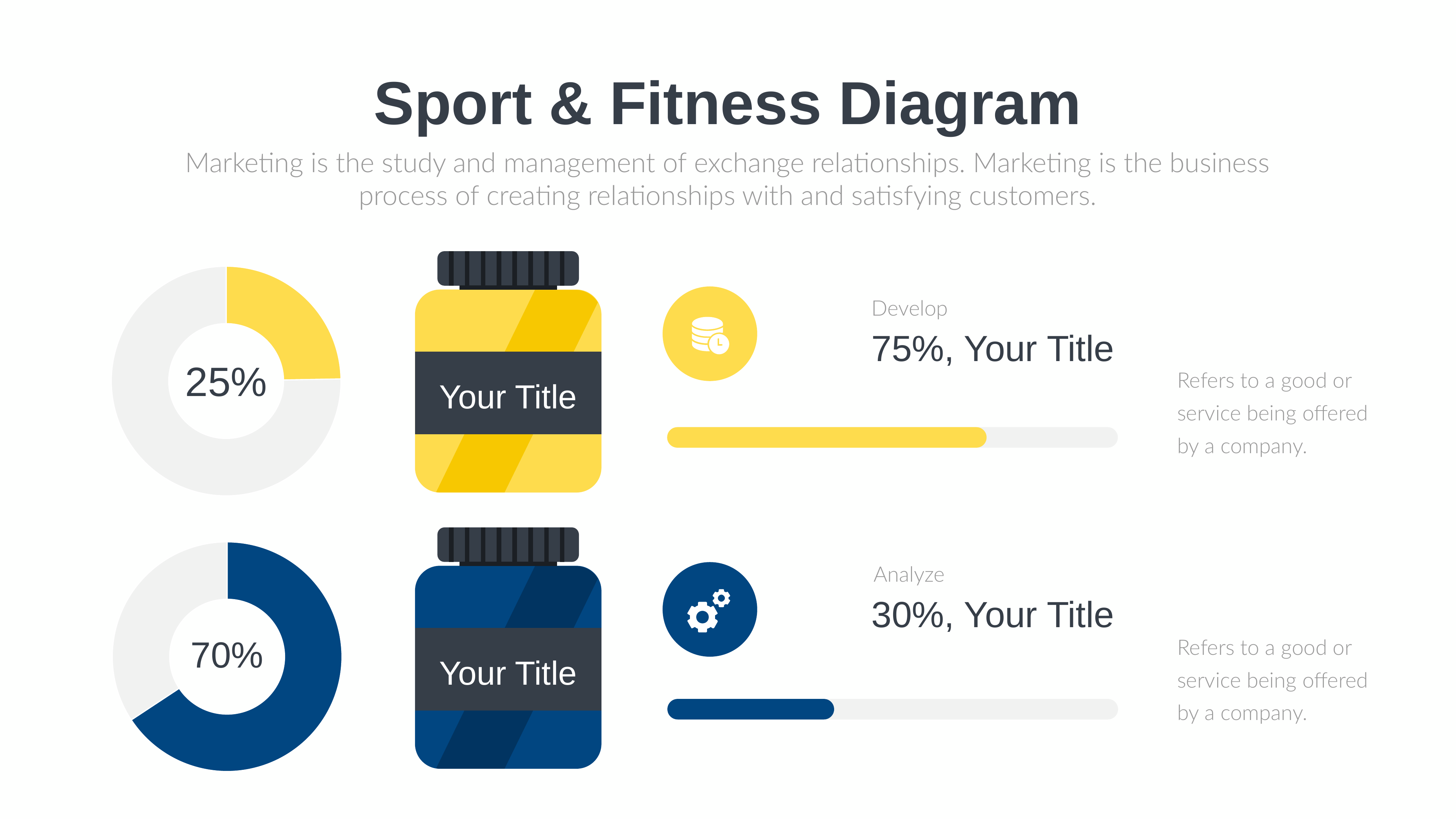

Sport & Fitness Diagram
Marketing is the study and management of exchange relationships. Marketing is the business process of creating relationships with and satisfying customers.

Your Title

### Chart

| Category | Sales |
|---|---|
| 1st Qtr | 2.1 |
| 2nd Qtr | 6.4 |
25%

Develop
75%, Your Title
Refers to a good or service being offered by a company.

Analyze
30%, Your Title

Refers to a good or service being offered by a company.

Your Title

### Chart

| Category | Sales |
|---|---|
| 1st Qtr | 6.9 |
| 2nd Qtr | 3.6 |
70%